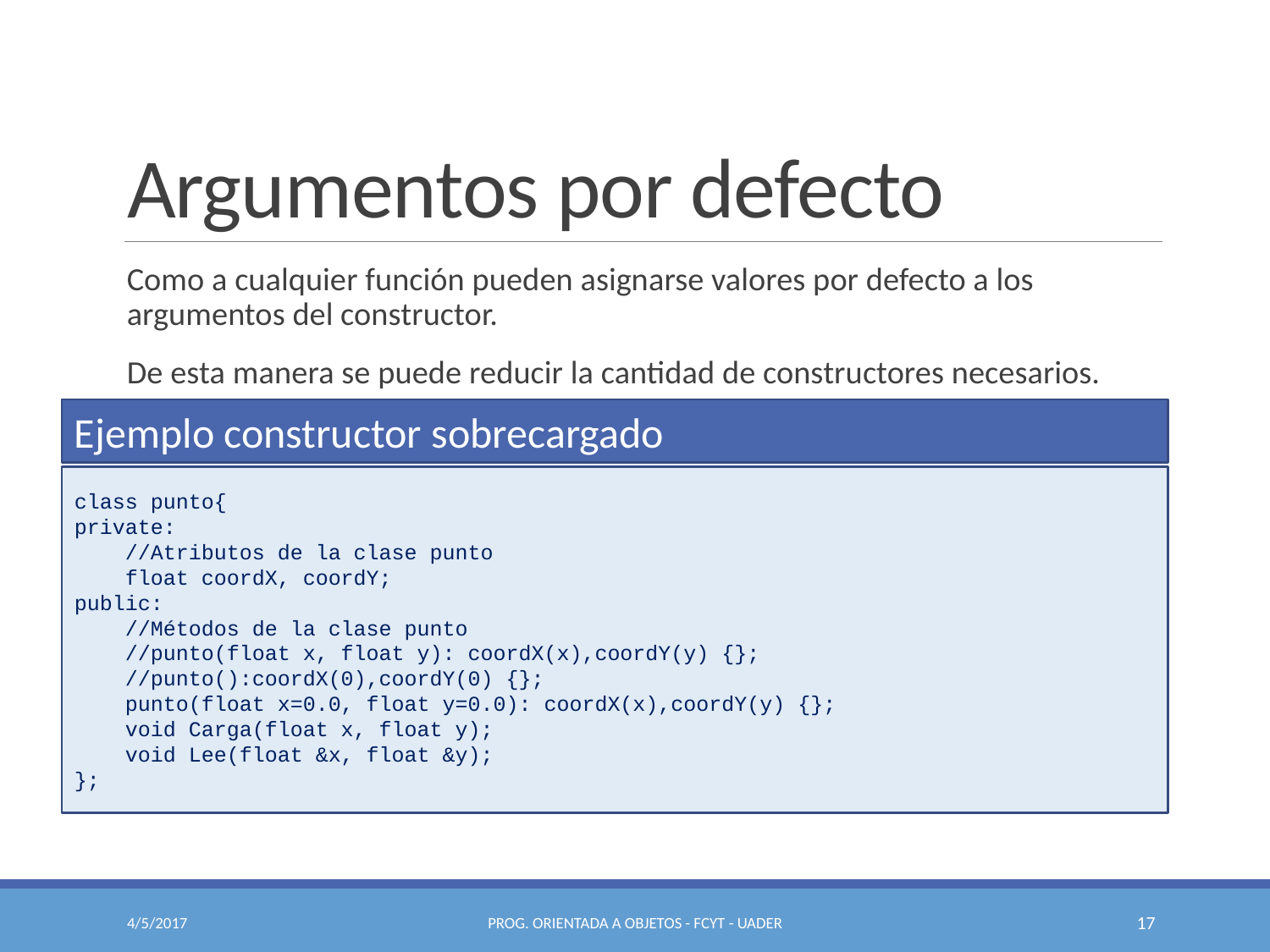

# Argumentos por defecto
Como a cualquier función pueden asignarse valores por defecto a los argumentos del constructor.
De esta manera se puede reducir la cantidad de constructores necesarios.
Ejemplo constructor sobrecargado
class punto{
private:
    //Atributos de la clase punto
    float coordX, coordY;
public:
    //Métodos de la clase punto
    //punto(float x, float y): coordX(x),coordY(y) {};
    //punto():coordX(0),coordY(0) {};
    punto(float x=0.0, float y=0.0): coordX(x),coordY(y) {};
    void Carga(float x, float y);
    void Lee(float &x, float &y);
};
4/5/2017
Prog. Orientada a Objetos - FCyT - UADER
17